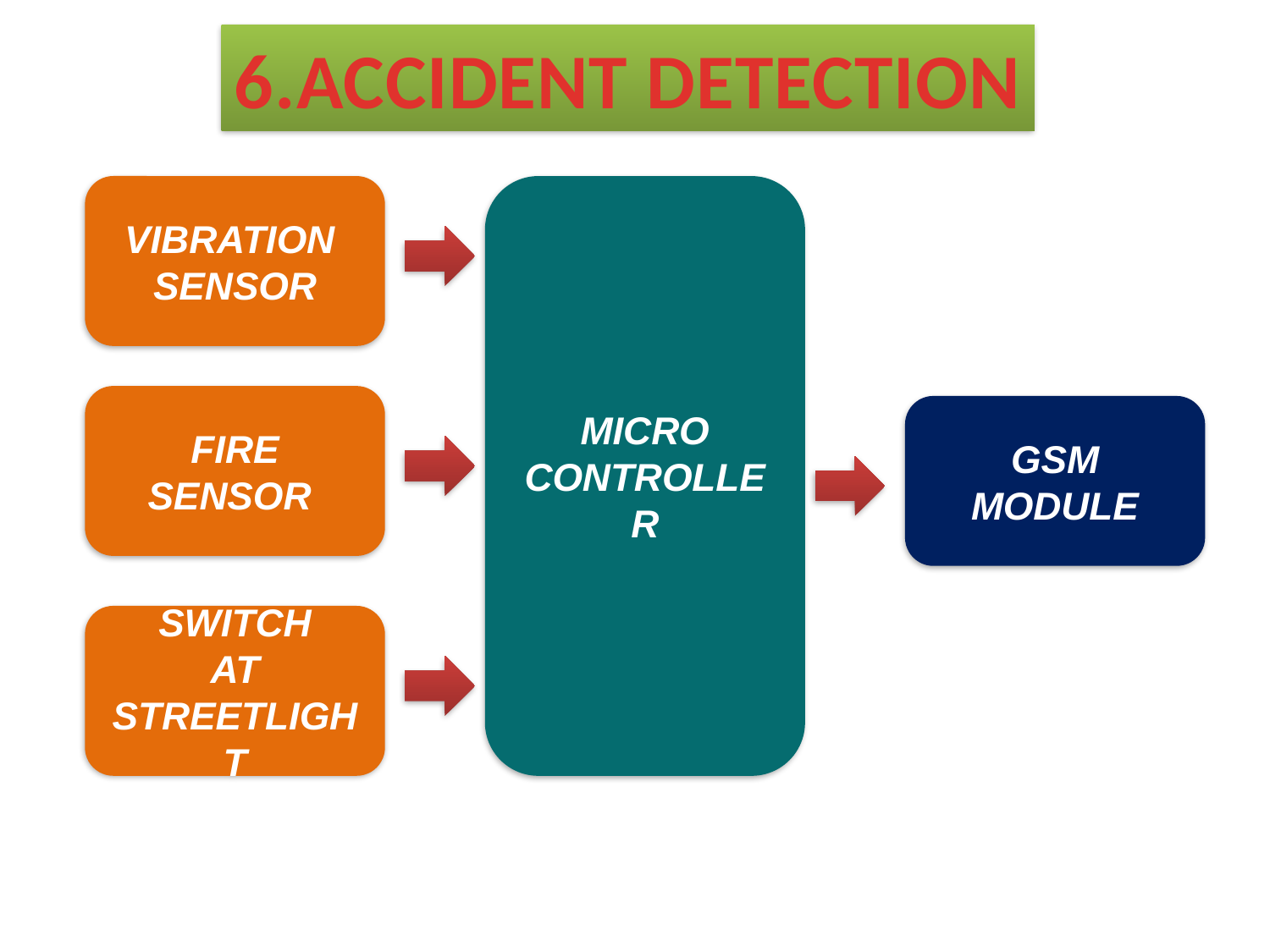

6.ACCIDENT DETECTION
VIBRATION
SENSOR
MICRO
CONTROLLER

FIRE SENSOR
GSM MODULE

SWITCH
AT STREETLIGHT